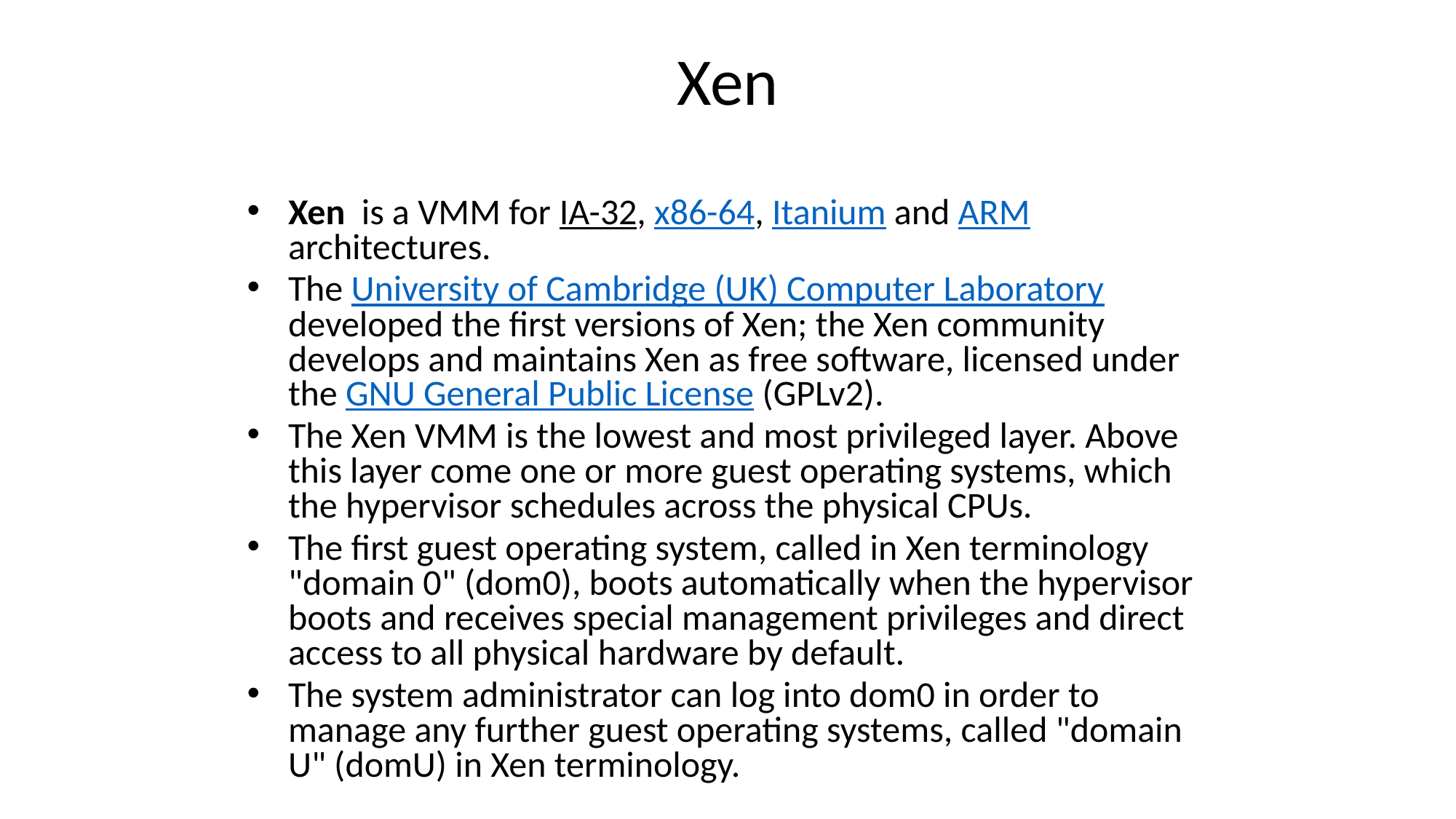

Xen
Xen  is a VMM for IA-32, x86-64, Itanium and ARM architectures.
The University of Cambridge (UK) Computer Laboratory developed the first versions of Xen; the Xen community develops and maintains Xen as free software, licensed under the GNU General Public License (GPLv2).
The Xen VMM is the lowest and most privileged layer. Above this layer come one or more guest operating systems, which the hypervisor schedules across the physical CPUs.
The first guest operating system, called in Xen terminology "domain 0" (dom0), boots automatically when the hypervisor boots and receives special management privileges and direct access to all physical hardware by default.
The system administrator can log into dom0 in order to manage any further guest operating systems, called "domain U" (domU) in Xen terminology.